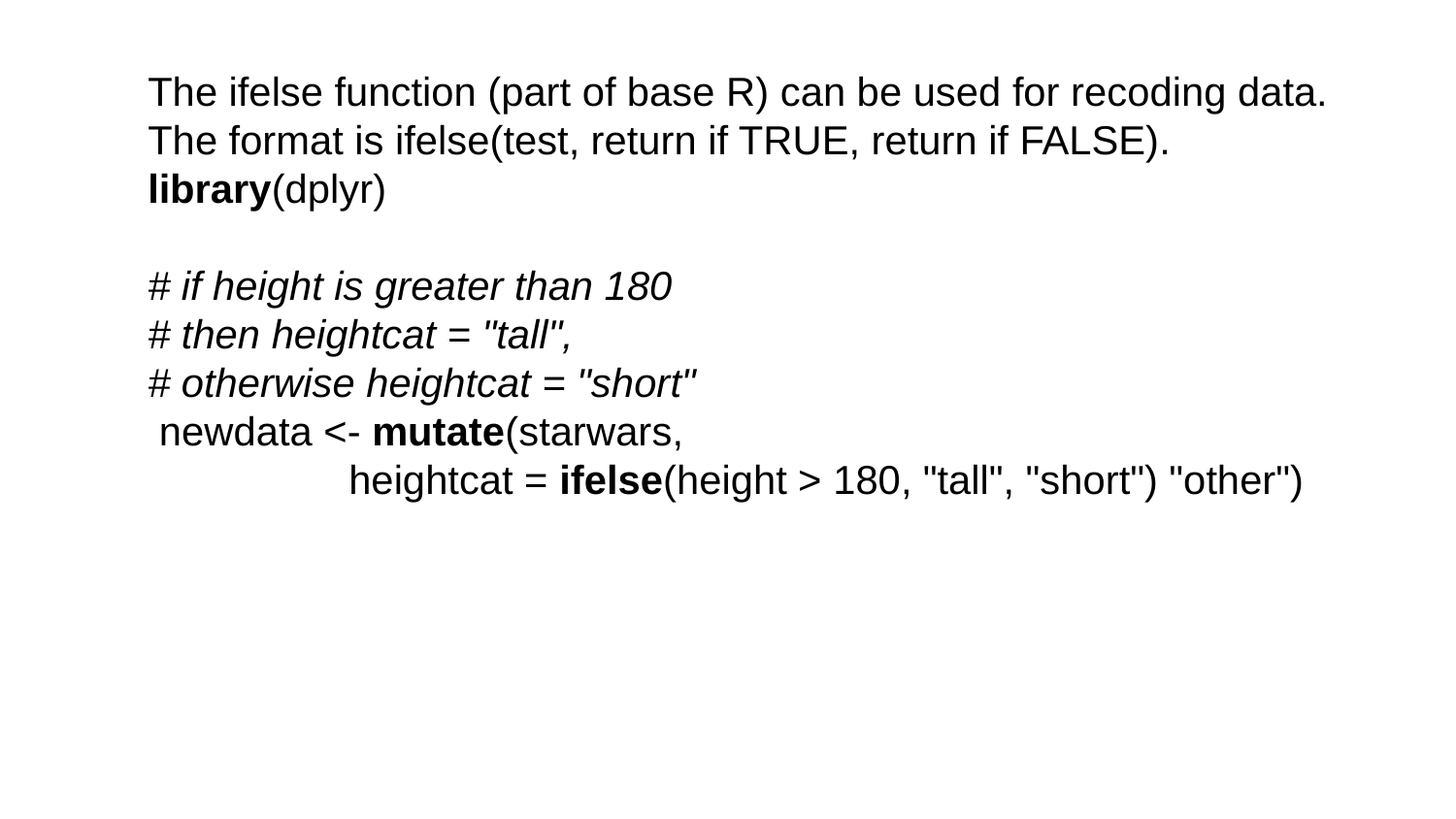

The ifelse function (part of base R) can be used for recoding data. The format is ifelse(test, return if TRUE, return if FALSE).
library(dplyr)

# if height is greater than 180
# then heightcat = "tall",
# otherwise heightcat = "short"
 newdata <- mutate(starwars,
                  heightcat = ifelse(height > 180, "tall", "short") "other")